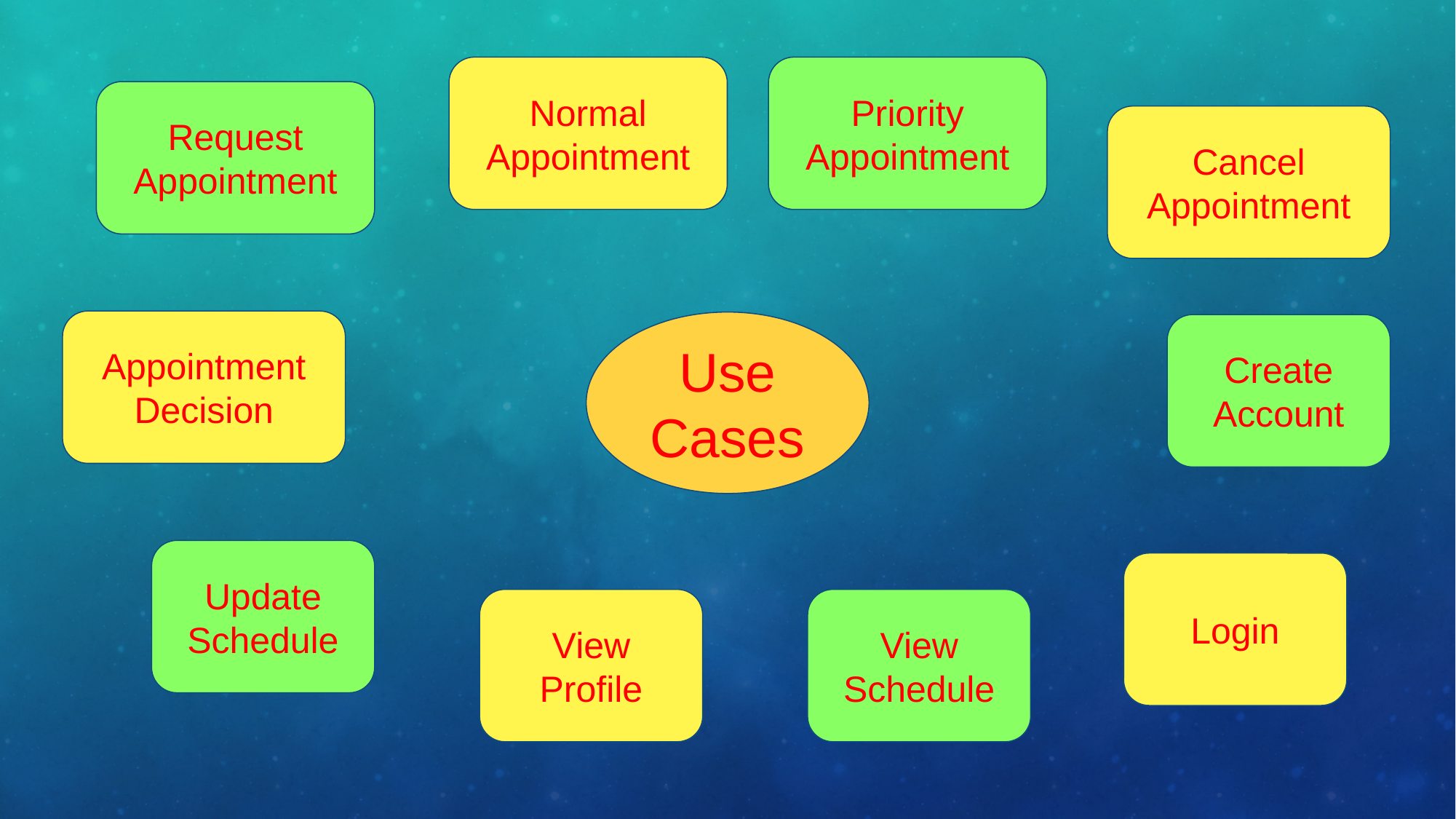

Normal Appointment
Priority Appointment
Request Appointment
Cancel Appointment
Appointment Decision
Use Cases
Create Account
Update Schedule
Login
View Profile
View Schedule